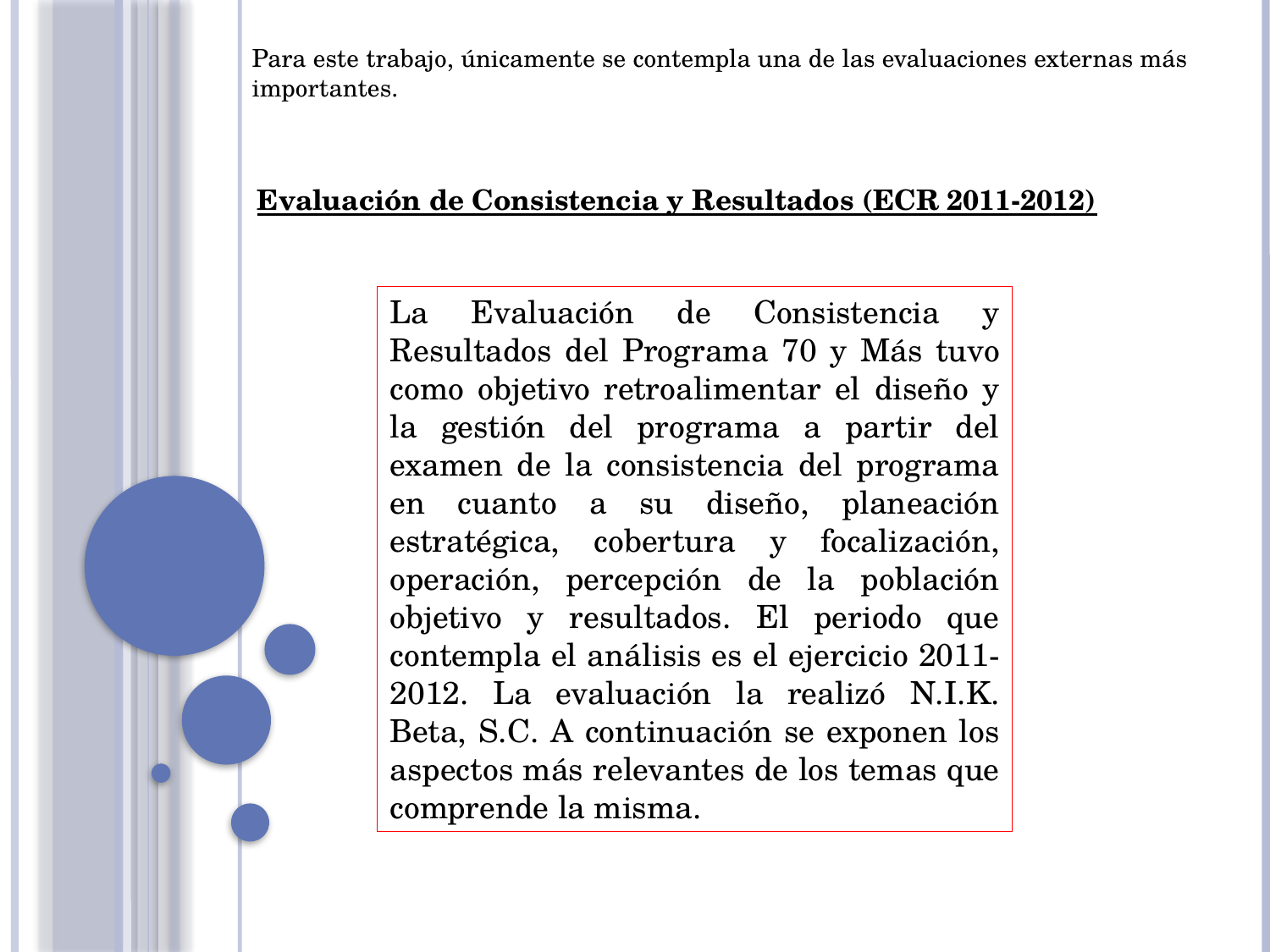

Para este trabajo, únicamente se contempla una de las evaluaciones externas más importantes.
Evaluación de Consistencia y Resultados (ECR 2011-2012)
La Evaluación de Consistencia y Resultados del Programa 70 y Más tuvo como objetivo retroalimentar el diseño y la gestión del programa a partir del examen de la consistencia del programa en cuanto a su diseño, planeación estratégica, cobertura y focalización, operación, percepción de la población objetivo y resultados. El periodo que contempla el análisis es el ejercicio 2011-2012. La evaluación la realizó N.I.K. Beta, S.C. A continuación se exponen los aspectos más relevantes de los temas que comprende la misma.